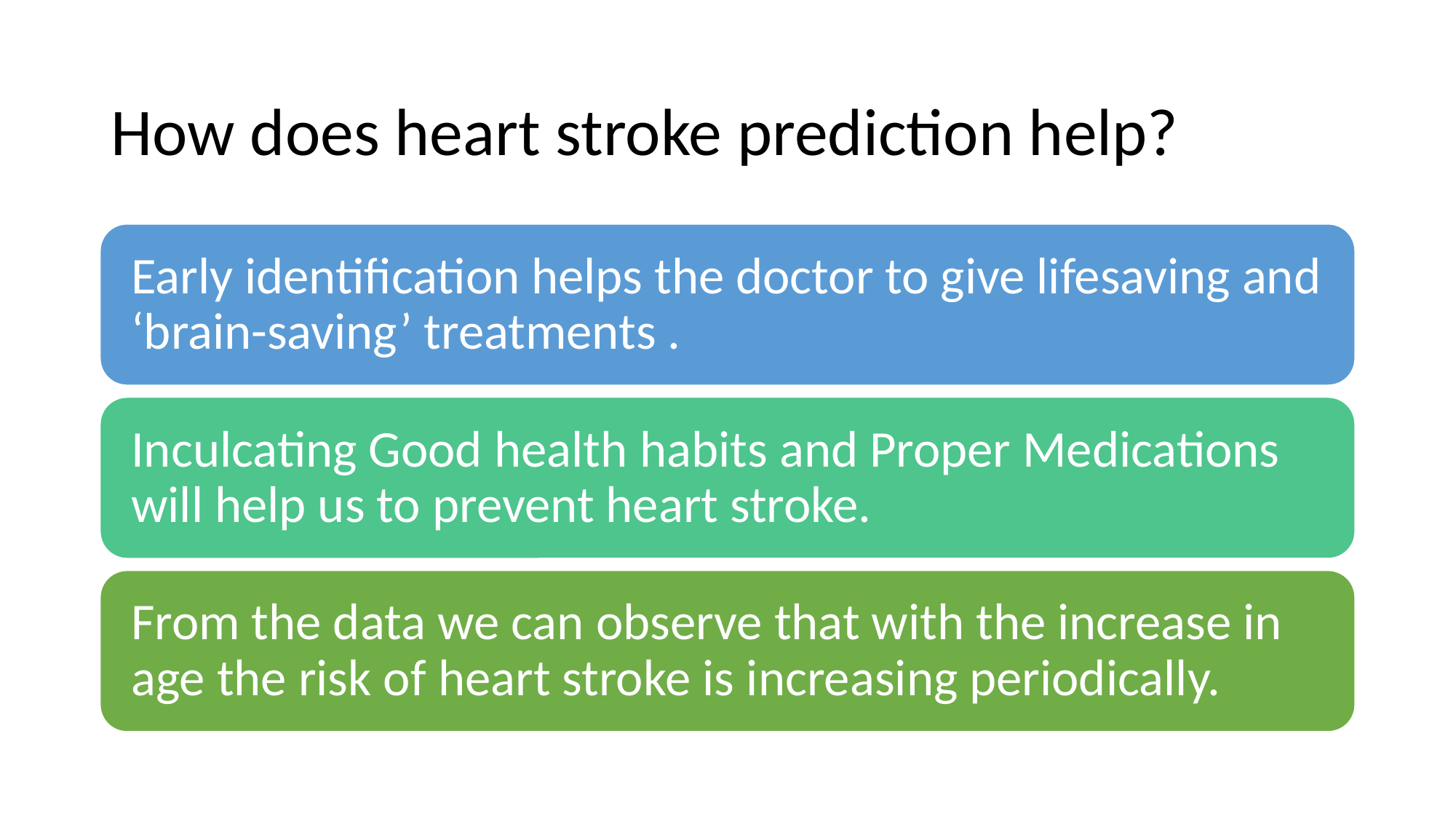

# How does heart stroke prediction help?
Early identification helps the doctor to give lifesaving and ‘brain-saving’ treatments .
Inculcating Good health habits and Proper Medications will help us to prevent heart stroke.
From the data we can observe that with the increase in age the risk of heart stroke is increasing periodically.